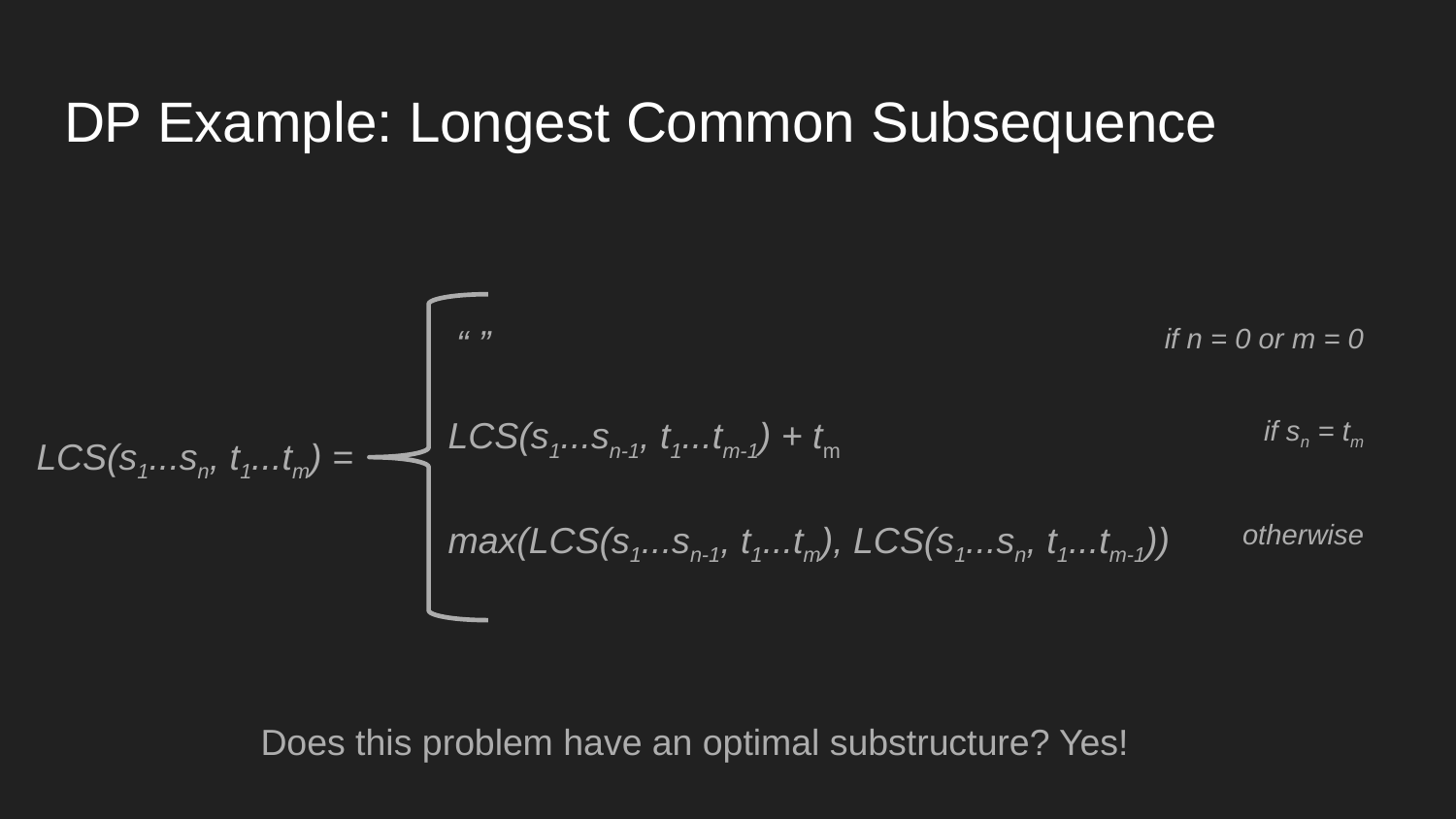

# DP Example: Longest Common Subsequence

“ ”
if n = 0 or m = 0
if sn = tm
LCS(s1...sn-1, t1...tm-1) + tm
LCS(s1...sn, t1...tm) =
max(LCS(s1...sn-1, t1...tm), LCS(s1...sn, t1...tm-1))
otherwise
Does this problem have an optimal substructure? Yes!